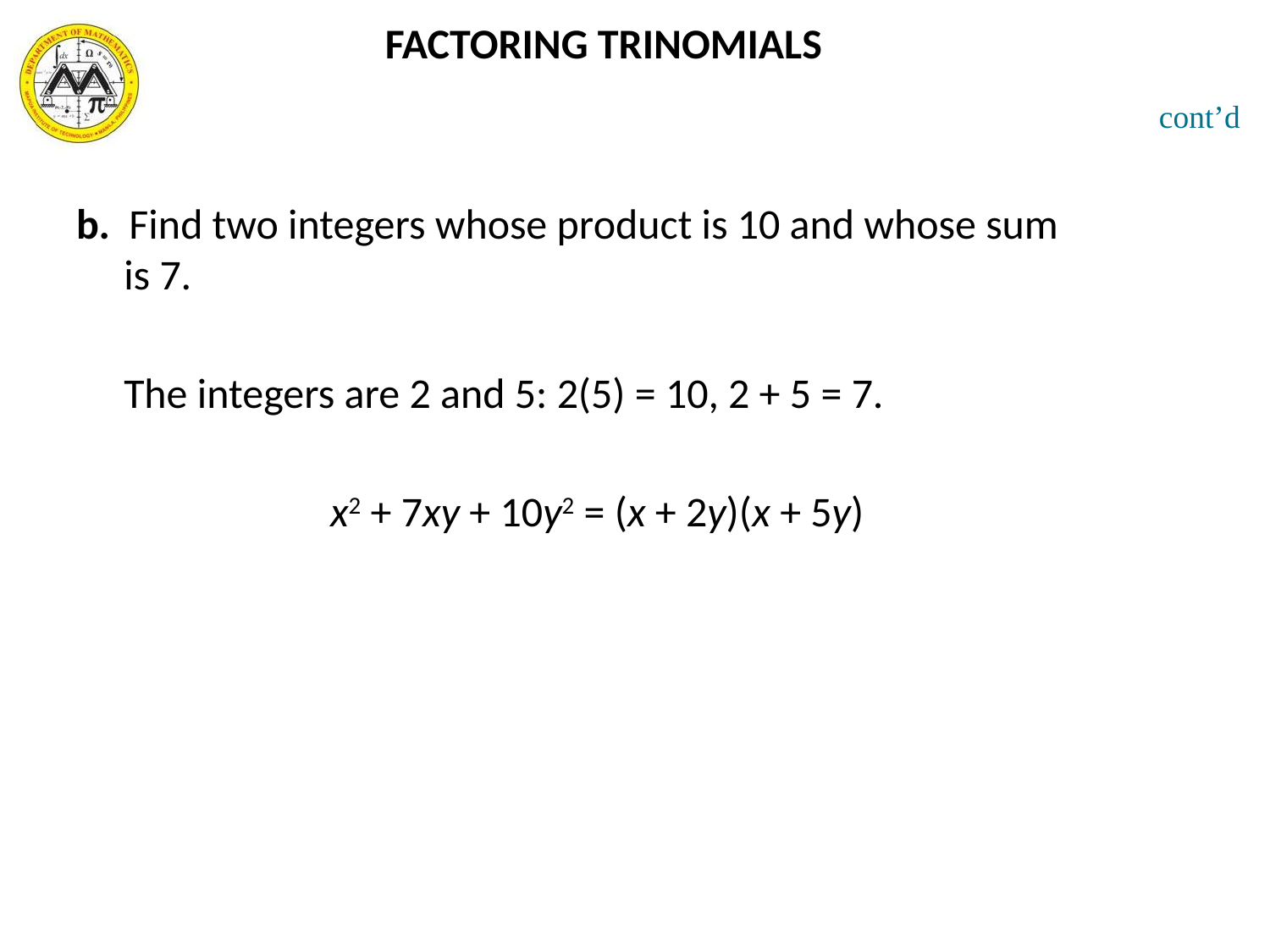

FACTORING TRINOMIALS
cont’d
b.  Find two integers whose product is 10 and whose sum
     is 7.

     The integers are 2 and 5: 2(5) = 10, 2 + 5 = 7.

		x2 + 7xy + 10y2 = (x + 2y)(x + 5y)